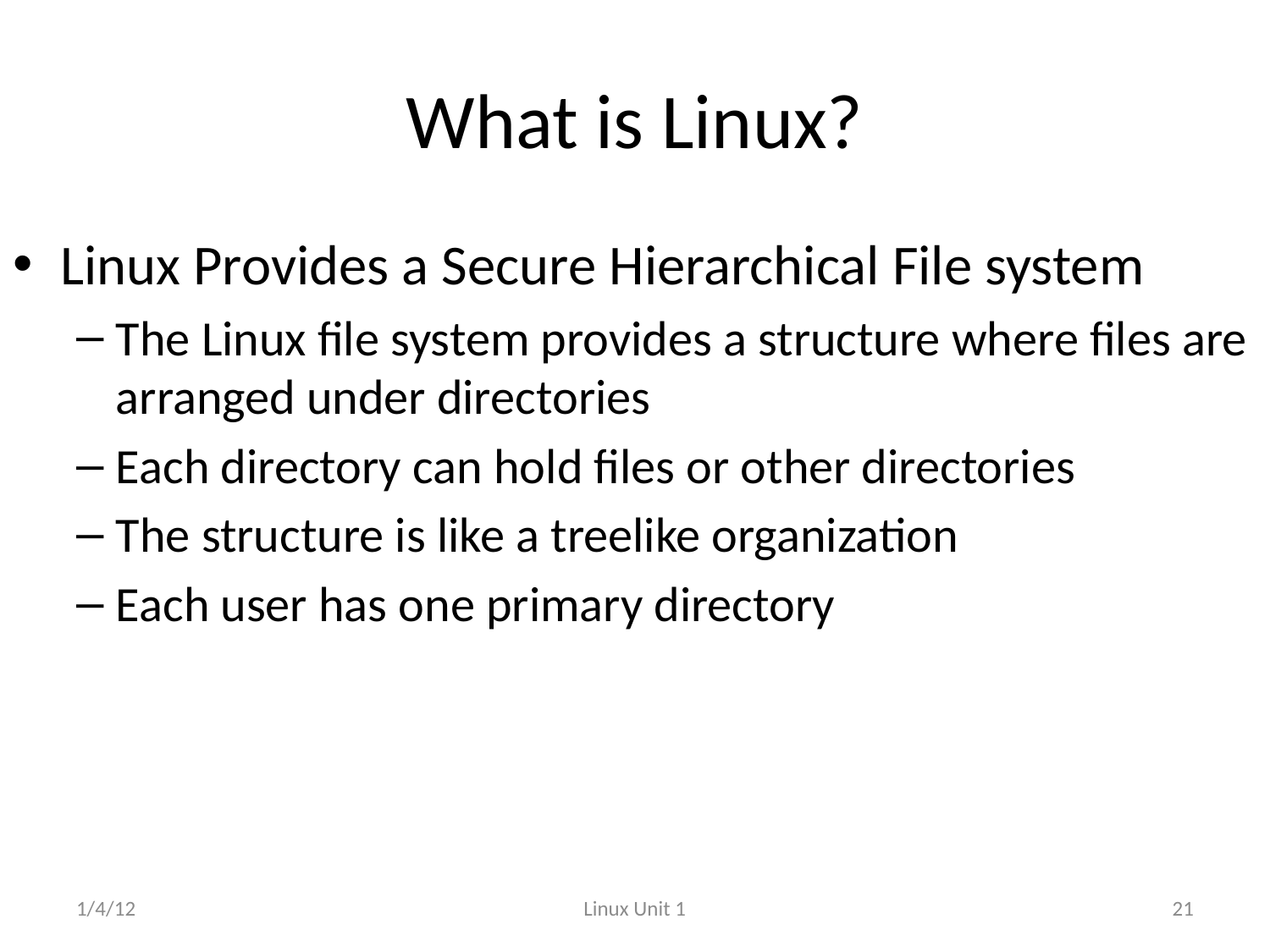

# What is Linux?
Linux Provides a Secure Hierarchical File system
The Linux file system provides a structure where files are arranged under directories
Each directory can hold files or other directories
The structure is like a treelike organization
Each user has one primary directory

1/4/12
Linux Unit 1
21